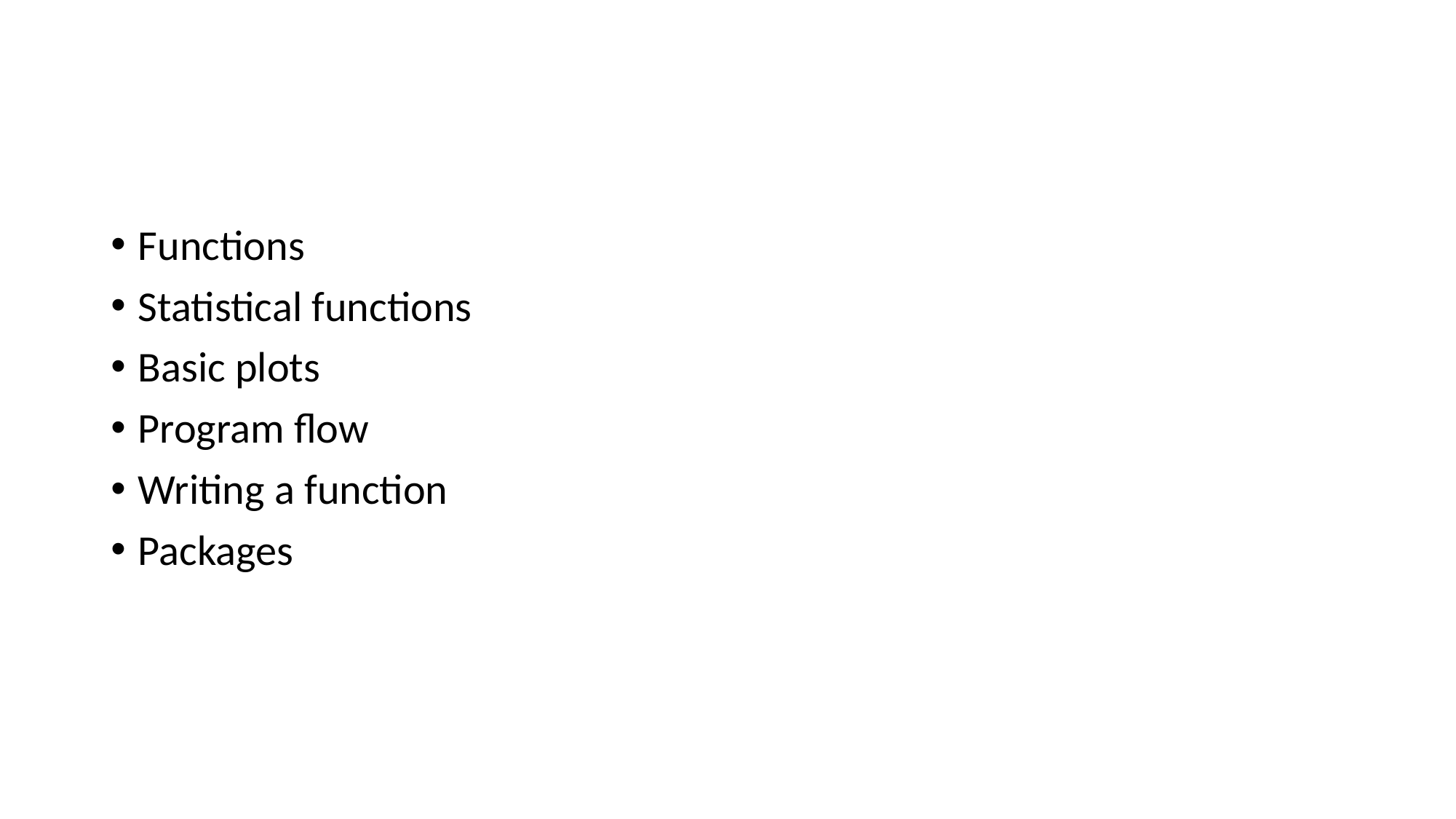

#
Functions
Statistical functions
Basic plots
Program flow
Writing a function
Packages